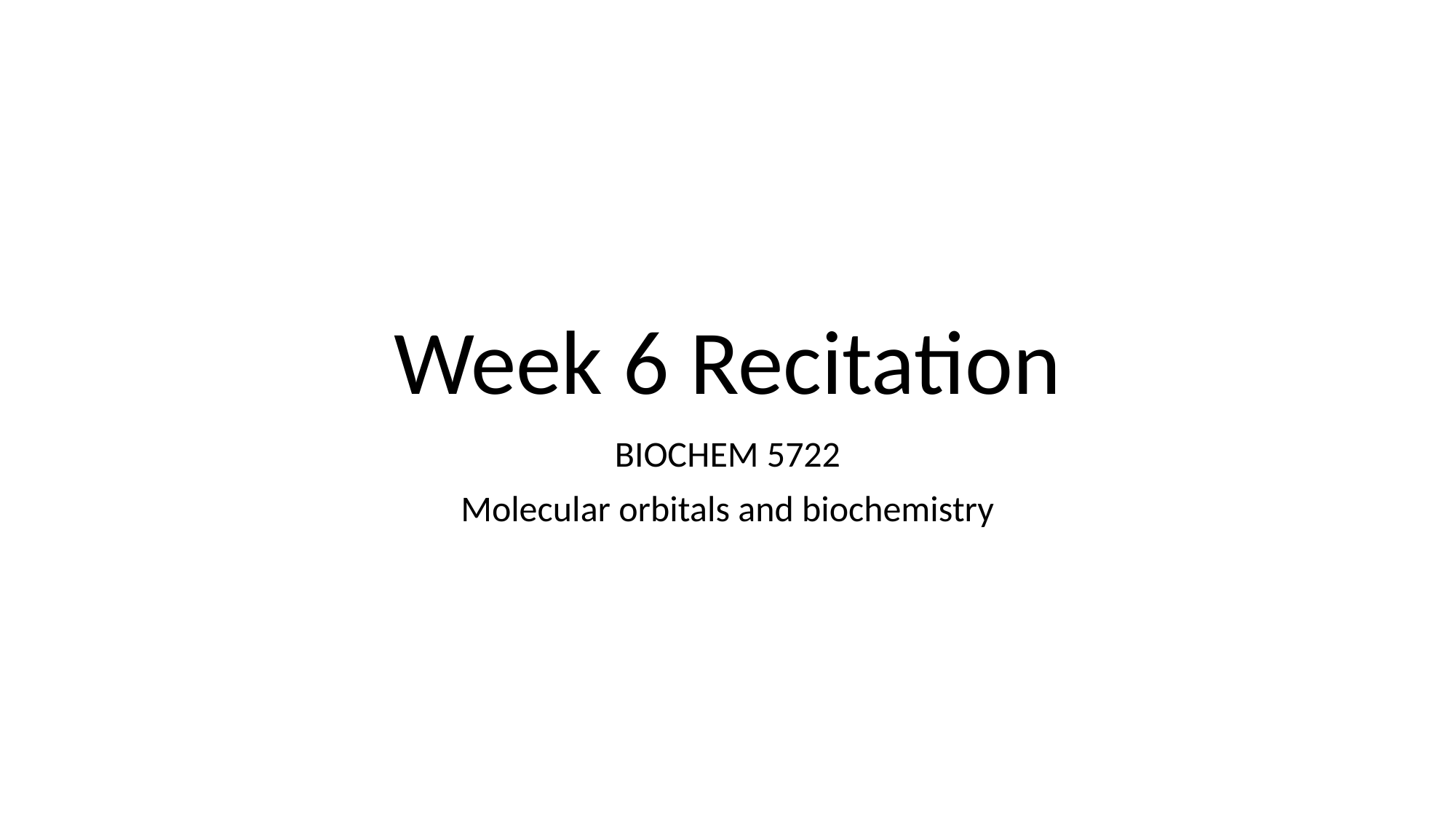

# Week 6 Recitation
BIOCHEM 5722
Molecular orbitals and biochemistry